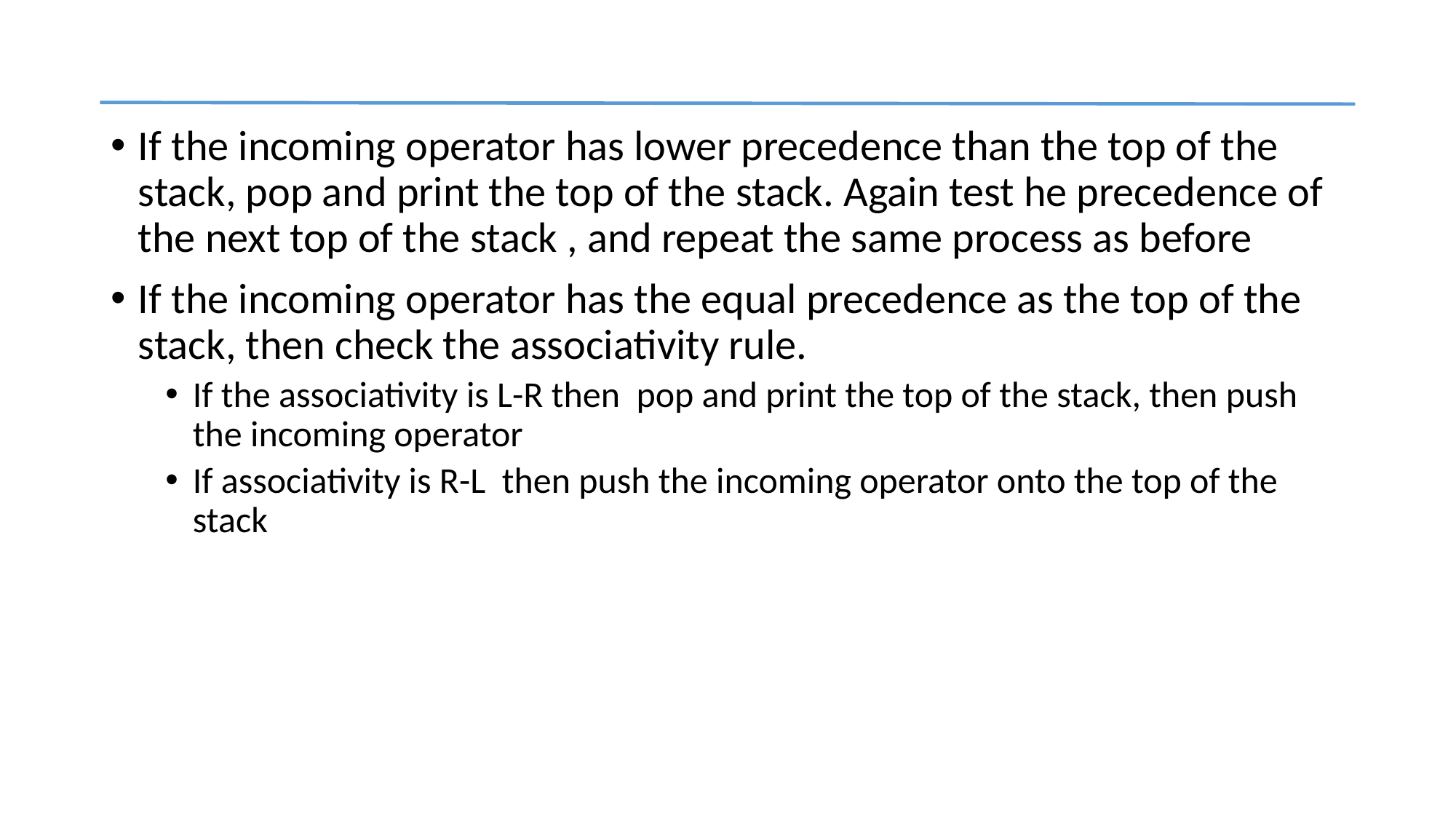

#
If the incoming operator has lower precedence than the top of the stack, pop and print the top of the stack. Again test he precedence of the next top of the stack , and repeat the same process as before
If the incoming operator has the equal precedence as the top of the stack, then check the associativity rule.
If the associativity is L-R then  pop and print the top of the stack, then push the incoming operator
If associativity is R-L  then push the incoming operator onto the top of the stack